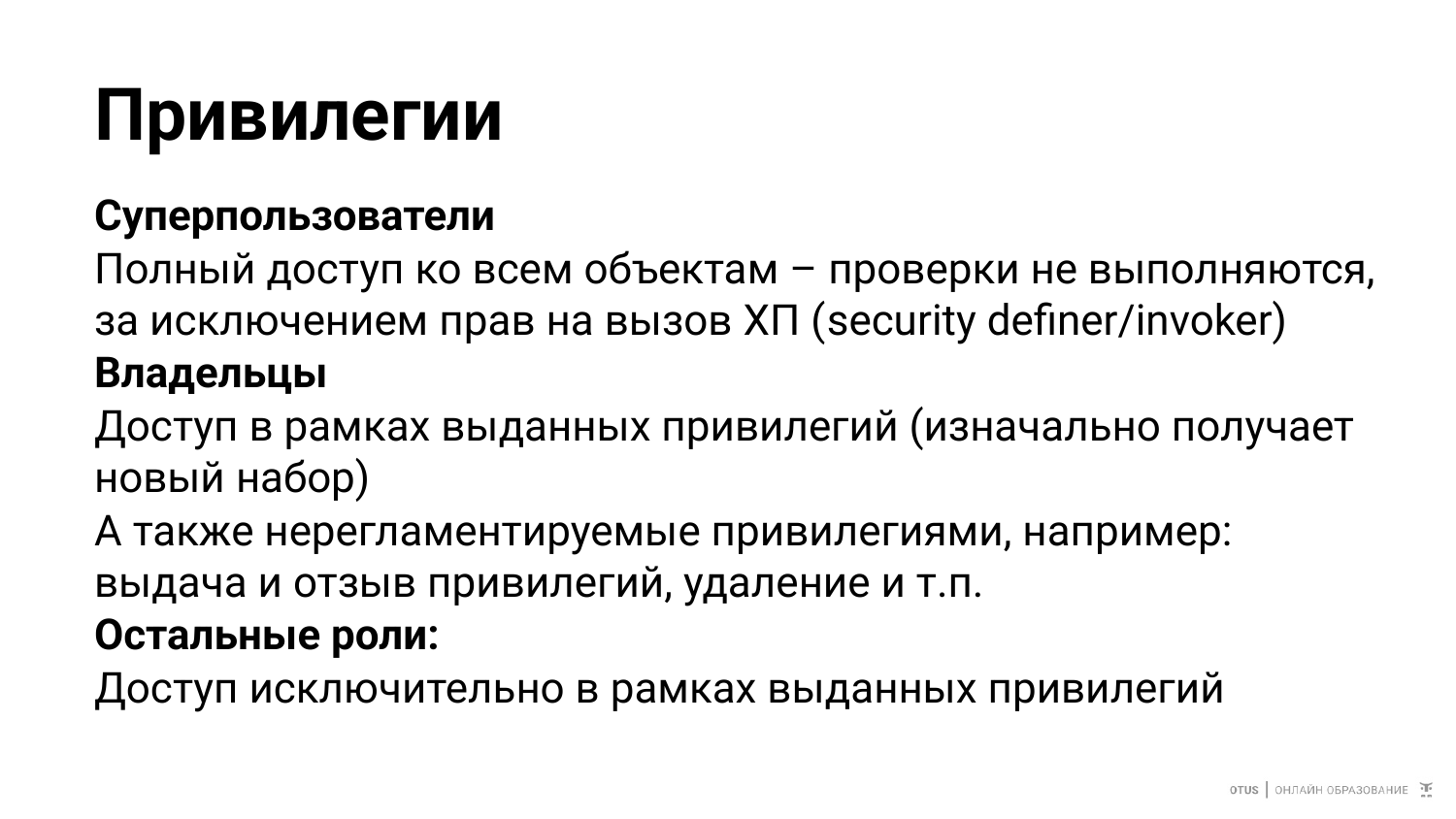

# Привилегии
Суперпользователи
Полный доступ ко всем объектам – проверки не выполняются, за исключением прав на вызов ХП (security definer/invoker)
Владельцы
Доступ в рамках выданных привилегий (изначально получает новый набор)
А также нерегламентируемые привилегиями, например: выдача и отзыв привилегий, удаление и т.п.
Остальные роли:
Доступ исключительно в рамках выданных привилегий